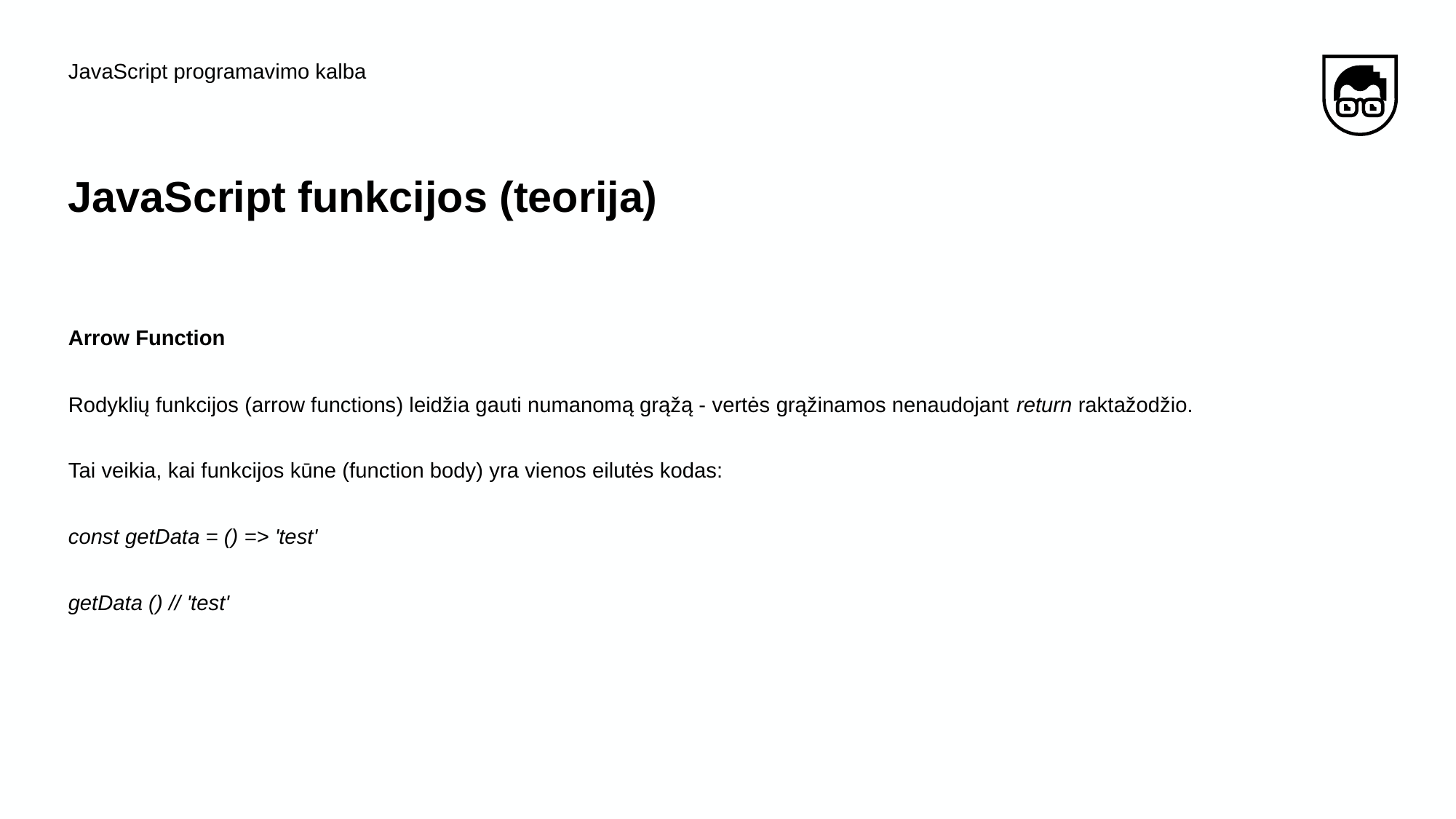

JavaScript programavimo kalba
# JavaScript funkcijos (teorija)
Arrow Function

Rodyklių funkcijos (arrow functions) leidžia gauti numanomą grąžą - vertės grąžinamos nenaudojant return raktažodžio.

Tai veikia, kai funkcijos kūne (function body) yra vienos eilutės kodas:

const getData = () => 'test'

getData () // 'test'